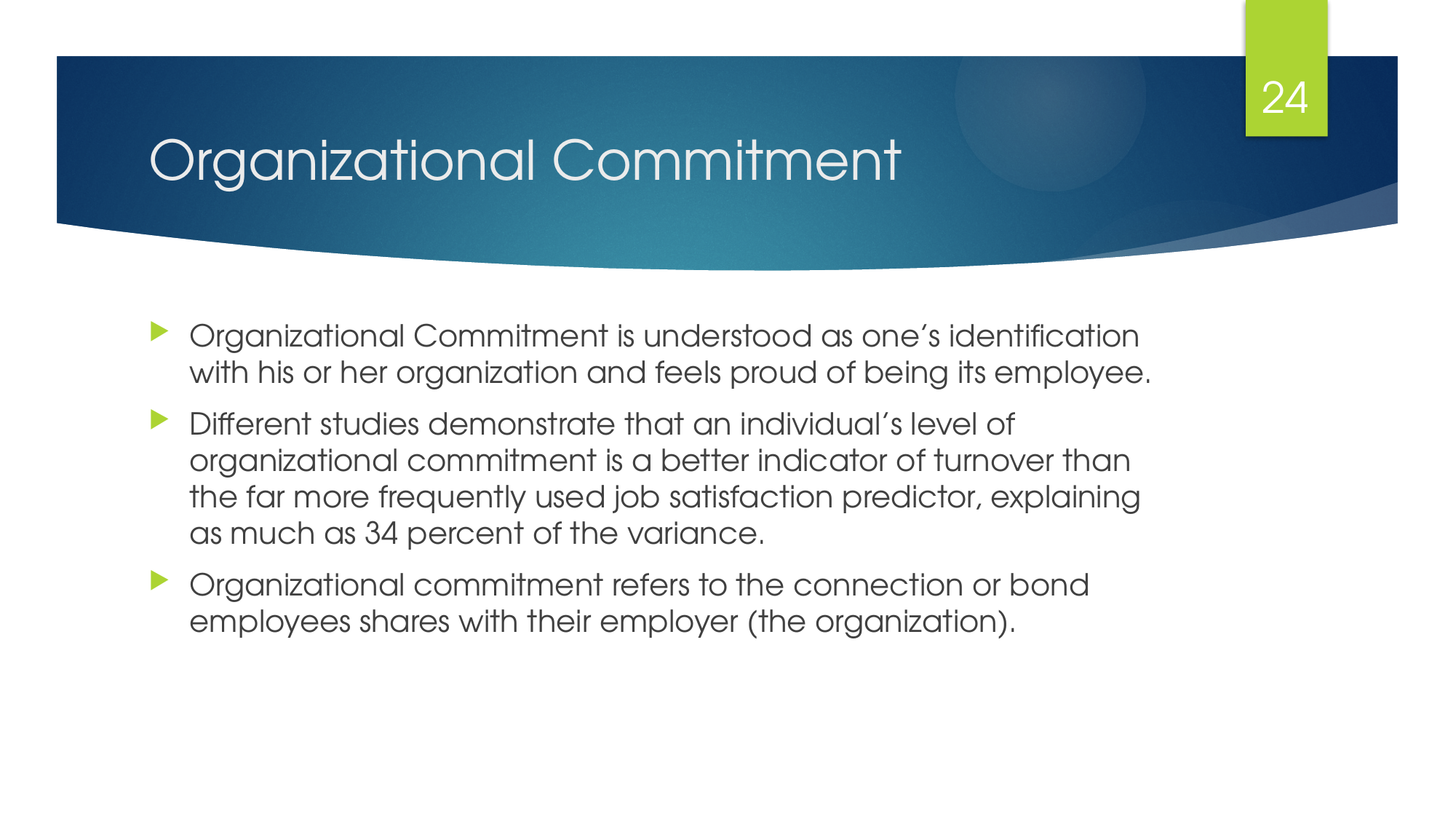

24
# Organizational Commitment
Organizational Commitment is understood as one’s identification with his or her organization and feels proud of being its employee.
Different studies demonstrate that an individual’s level of organizational commitment is a better indicator of turnover than the far more frequently used job satisfaction predictor, explaining as much as 34 percent of the variance.
Organizational commitment refers to the connection or bond employees shares with their employer (the organization).